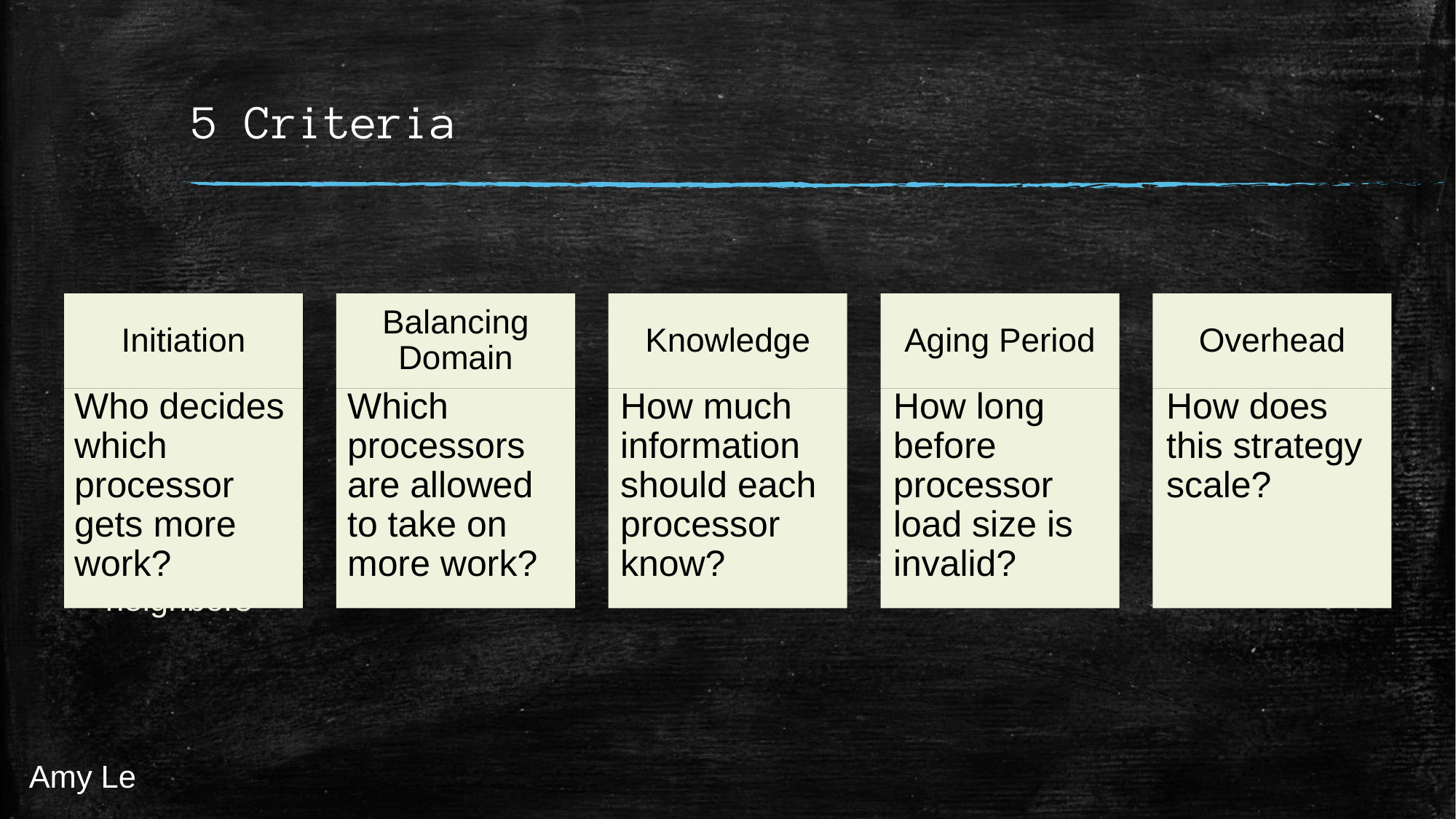

# 5 Criteria
Initiation
Sender initiates diffusing heavy loads to neighbors
Balancing Domain
Knowledge
Aging Period
Overhead
Who decides which processor gets more work?

Which processors are allowed to take on more work?
How much information should each processor know?

How long before processor load size is invalid?

How does this strategy scale?
Amy Le